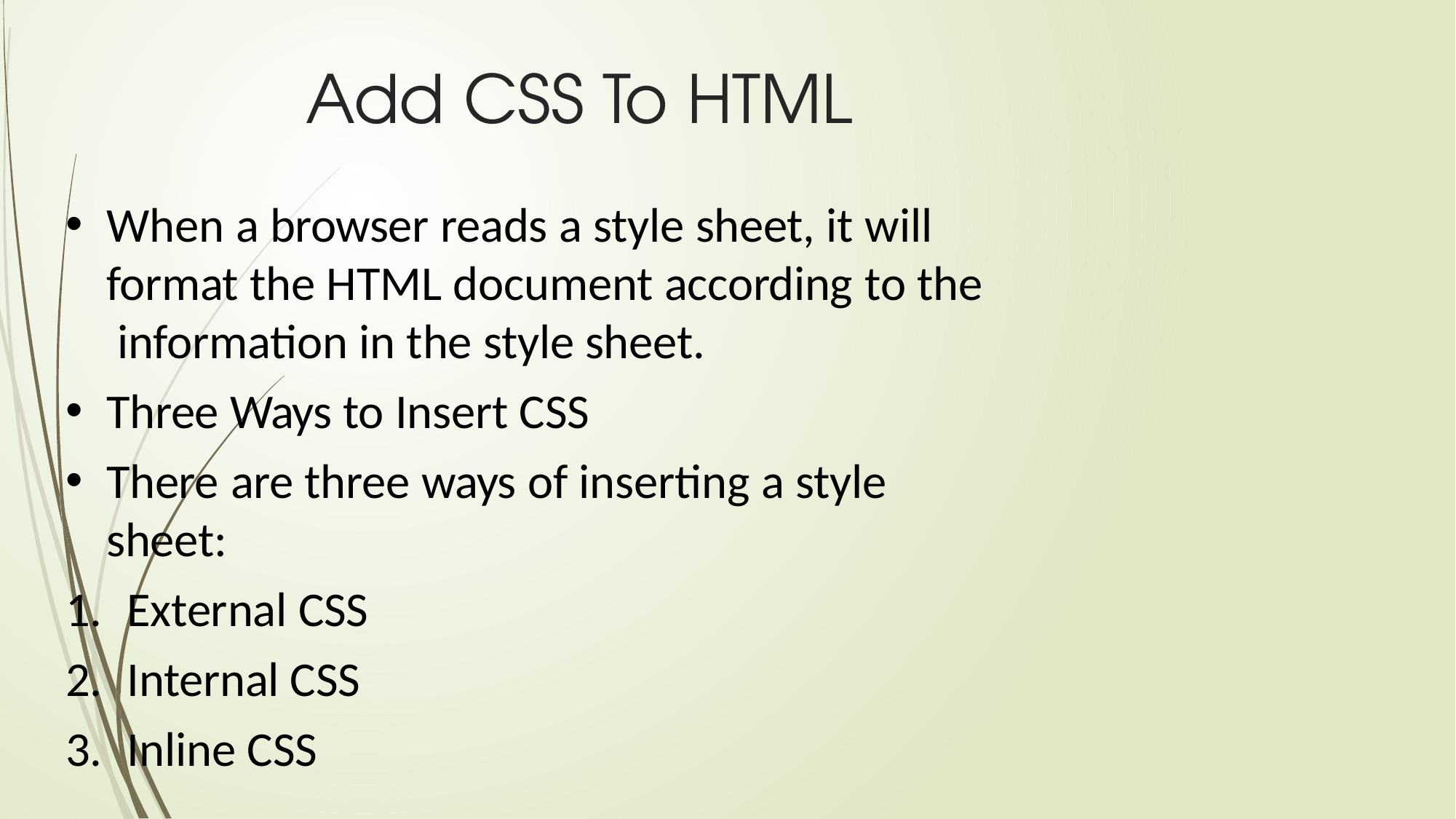

# Add CSS To HTML
When a browser reads a style sheet, it will  format the HTML document according to the  information in the style sheet.
Three Ways to Insert CSS
There are three ways of inserting a style sheet:
External CSS
Internal CSS
Inline CSS